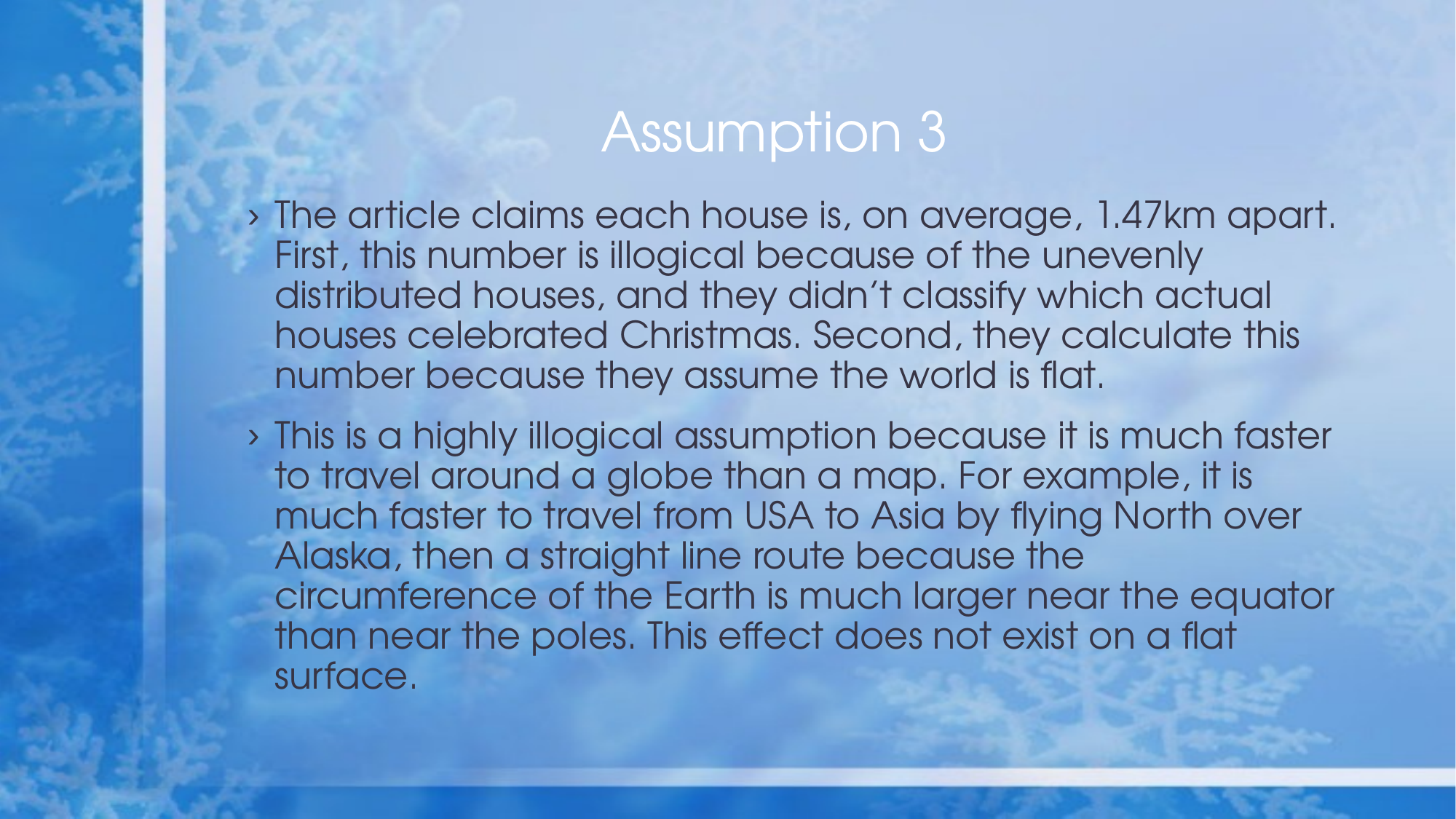

# Assumption 3
The article claims each house is, on average, 1.47km apart. First, this number is illogical because of the unevenly distributed houses, and they didn’t classify which actual houses celebrated Christmas. Second, they calculate this number because they assume the world is flat.
This is a highly illogical assumption because it is much faster to travel around a globe than a map. For example, it is much faster to travel from USA to Asia by flying North over Alaska, then a straight line route because the circumference of the Earth is much larger near the equator than near the poles. This effect does not exist on a flat surface.